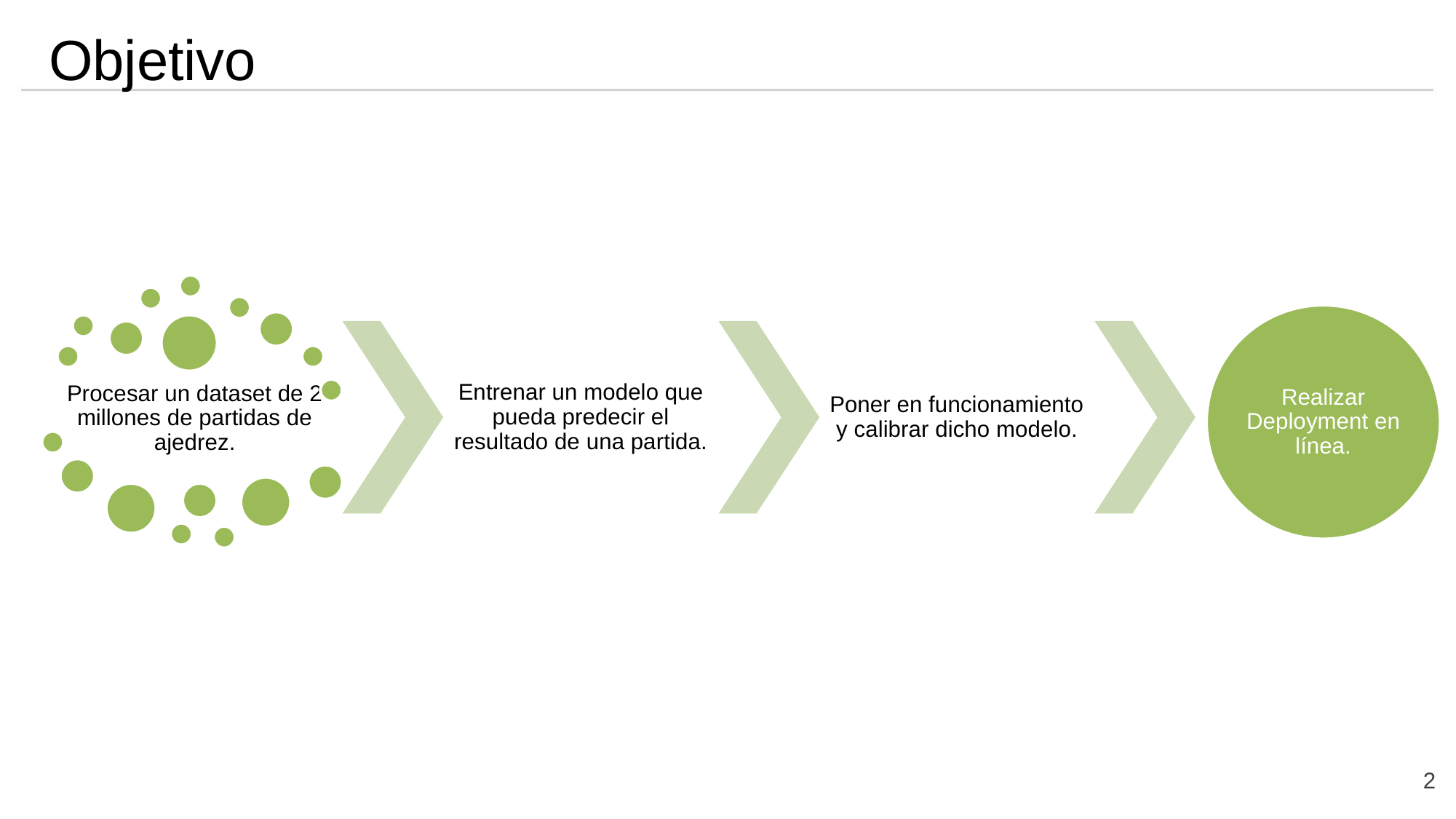

# Objetivo
Procesar un dataset de 2 millones de partidas de ajedrez.
Entrenar un modelo que pueda predecir el resultado de una partida.
Poner en funcionamiento y calibrar dicho modelo.
Realizar Deployment en línea.
2